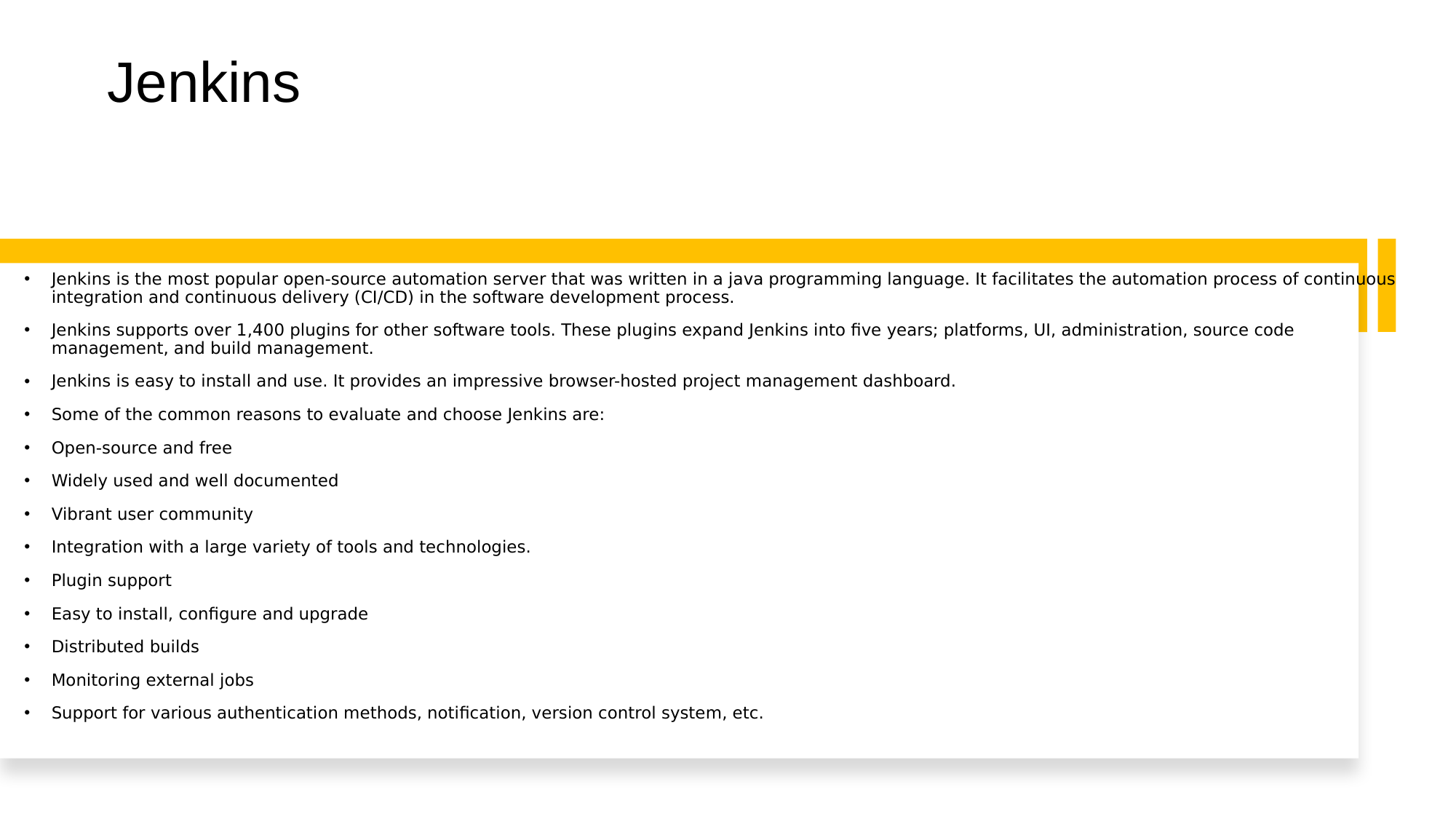

# Jenkins

Jenkins is the most popular open-source automation server that was written in a java programming language. It facilitates the automation process of continuous integration and continuous delivery (CI/CD) in the software development process.
Jenkins supports over 1,400 plugins for other software tools. These plugins expand Jenkins into five years; platforms, UI, administration, source code management, and build management.
Jenkins is easy to install and use. It provides an impressive browser-hosted project management dashboard.
Some of the common reasons to evaluate and choose Jenkins are:
Open-source and free
Widely used and well documented
Vibrant user community
Integration with a large variety of tools and technologies.
Plugin support
Easy to install, configure and upgrade
Distributed builds
Monitoring external jobs
Support for various authentication methods, notification, version control system, etc.